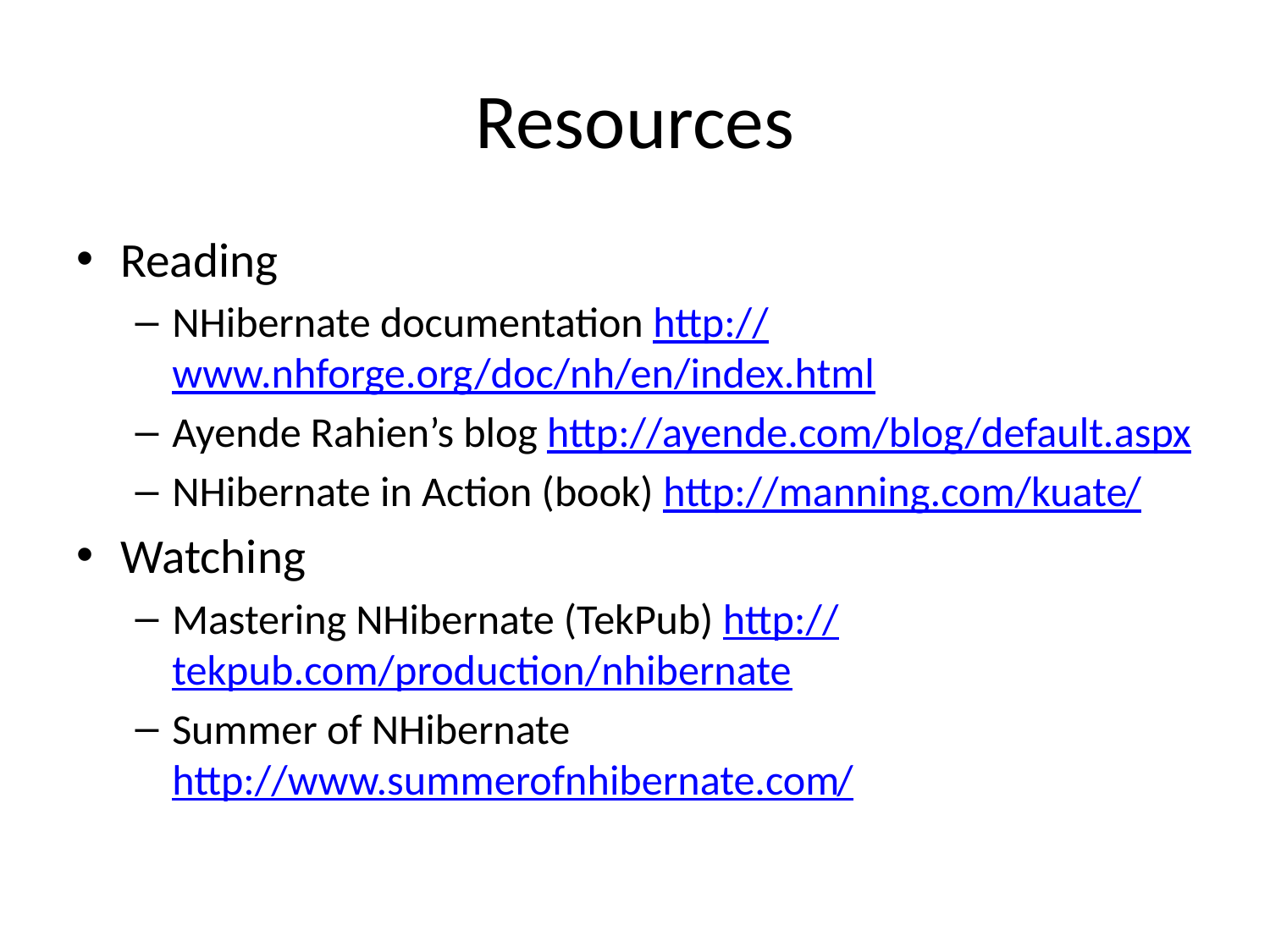

# Resources
Reading
NHibernate documentation http://www.nhforge.org/doc/nh/en/index.html
Ayende Rahien’s blog http://ayende.com/blog/default.aspx
NHibernate in Action (book) http://manning.com/kuate/
Watching
Mastering NHibernate (TekPub) http://tekpub.com/production/nhibernate
Summer of NHibernate http://www.summerofnhibernate.com/